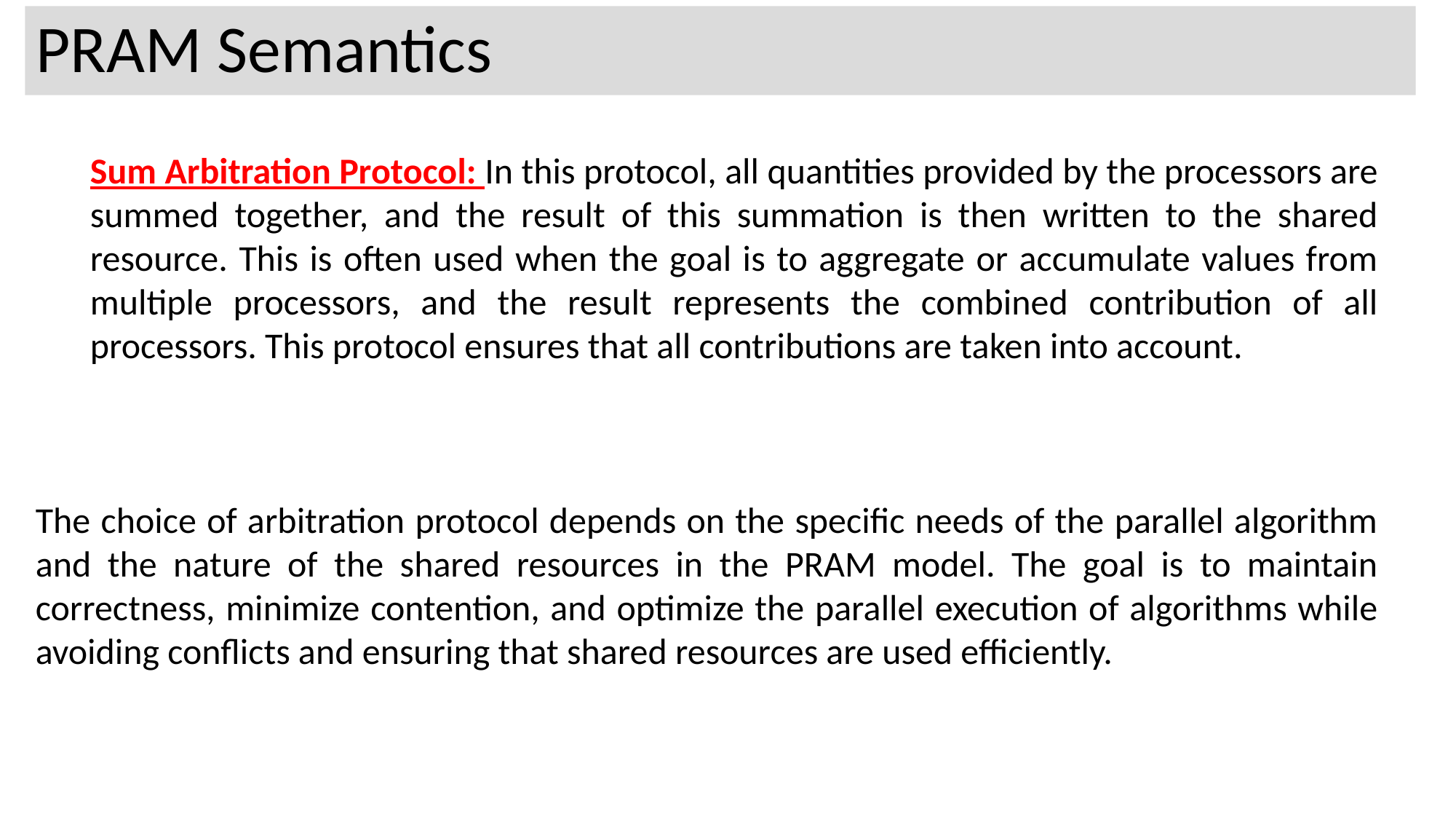

# PRAM Semantics
Sum Arbitration Protocol: In this protocol, all quantities provided by the processors are summed together, and the result of this summation is then written to the shared resource. This is often used when the goal is to aggregate or accumulate values from multiple processors, and the result represents the combined contribution of all processors. This protocol ensures that all contributions are taken into account.

The choice of arbitration protocol depends on the specific needs of the parallel algorithm and the nature of the shared resources in the PRAM model. The goal is to maintain correctness, minimize contention, and optimize the parallel execution of algorithms while avoiding conflicts and ensuring that shared resources are used efficiently.